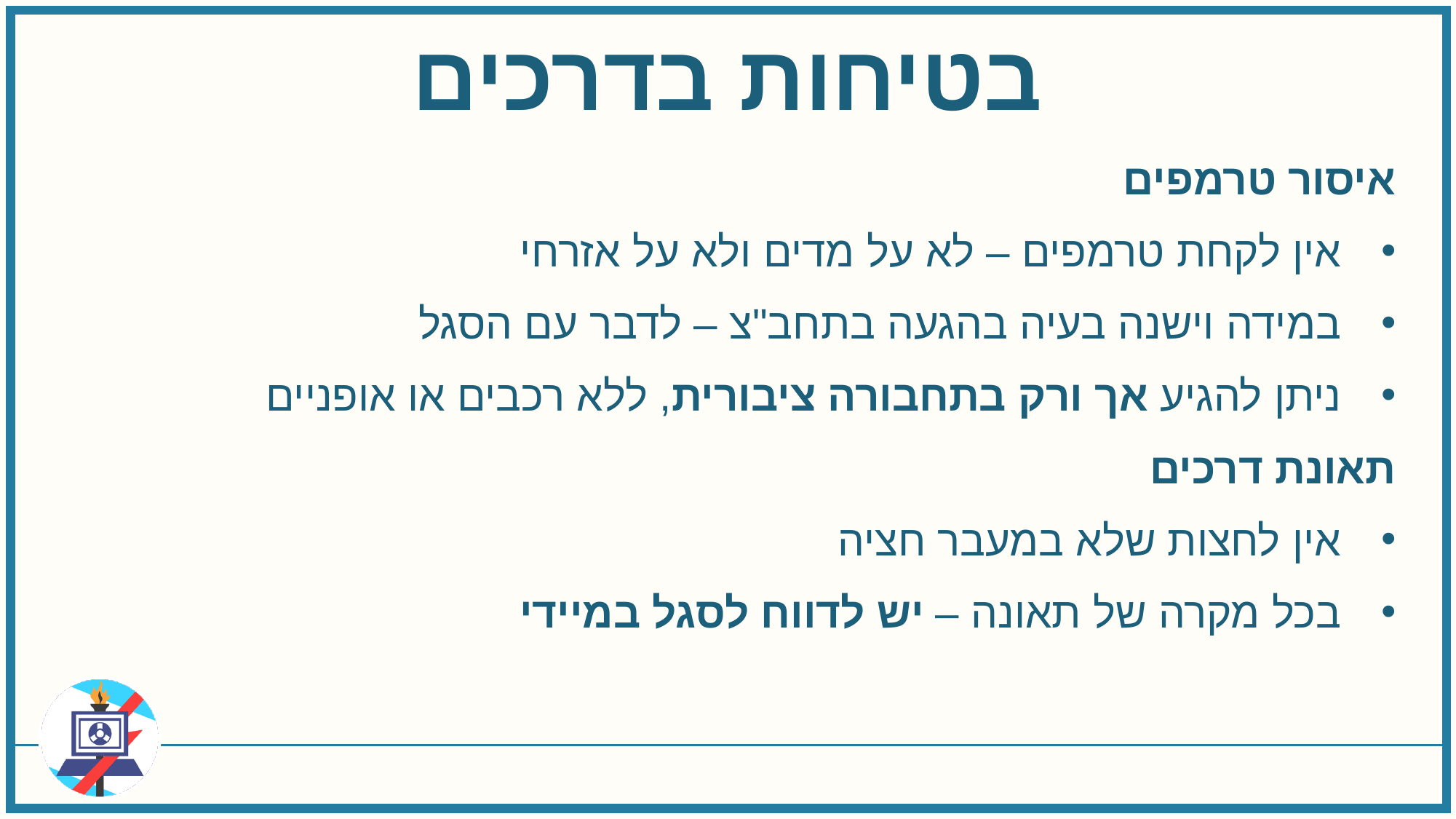

בטיחות בדרכים
איסור טרמפים
אין לקחת טרמפים – לא על מדים ולא על אזרחי
במידה וישנה בעיה בהגעה בתחב"צ – לדבר עם הסגל
ניתן להגיע אך ורק בתחבורה ציבורית, ללא רכבים או אופניים
תאונת דרכים
אין לחצות שלא במעבר חציה
בכל מקרה של תאונה – יש לדווח לסגל במיידי